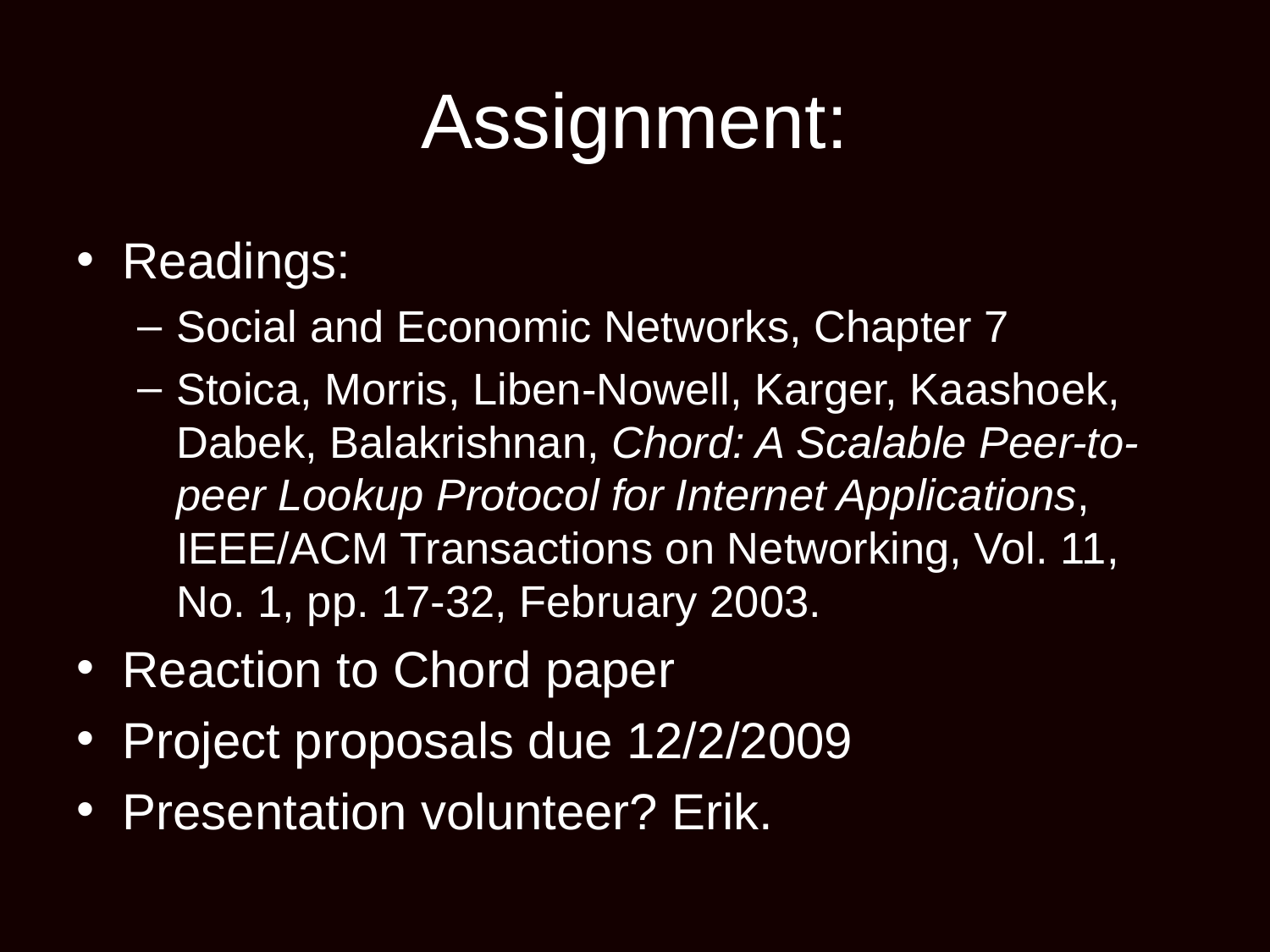

# Assignment:
Readings:
Social and Economic Networks, Chapter 7
Stoica, Morris, Liben-Nowell, Karger, Kaashoek, Dabek, Balakrishnan, Chord: A Scalable Peer-to-peer Lookup Protocol for Internet Applications, IEEE/ACM Transactions on Networking, Vol. 11, No. 1, pp. 17-32, February 2003.
Reaction to Chord paper
Project proposals due 12/2/2009
Presentation volunteer? Erik.